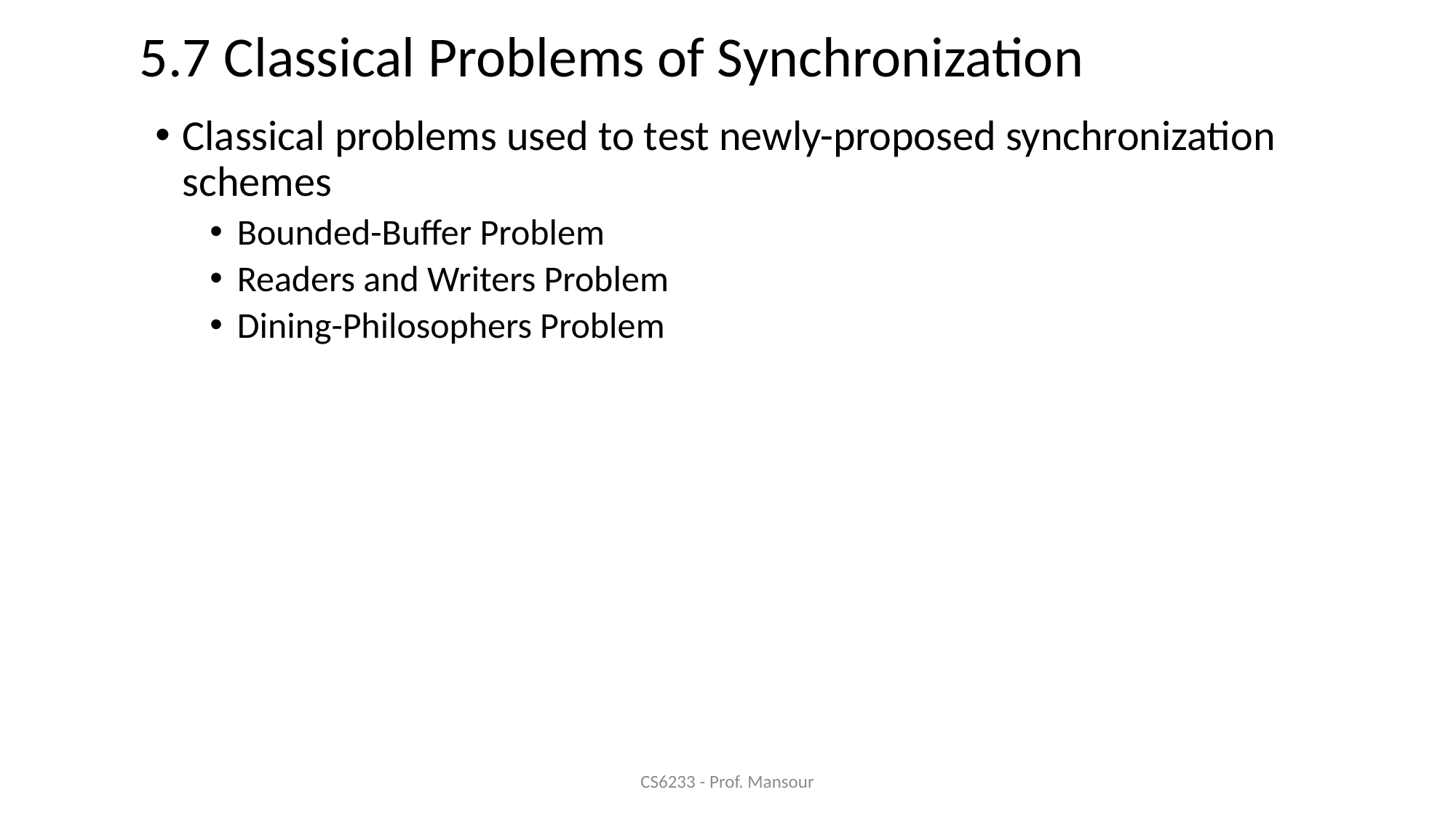

# 5.7 Classical Problems of Synchronization
Classical problems used to test newly-proposed synchronization schemes
Bounded-Buffer Problem
Readers and Writers Problem
Dining-Philosophers Problem
CS6233 - Prof. Mansour